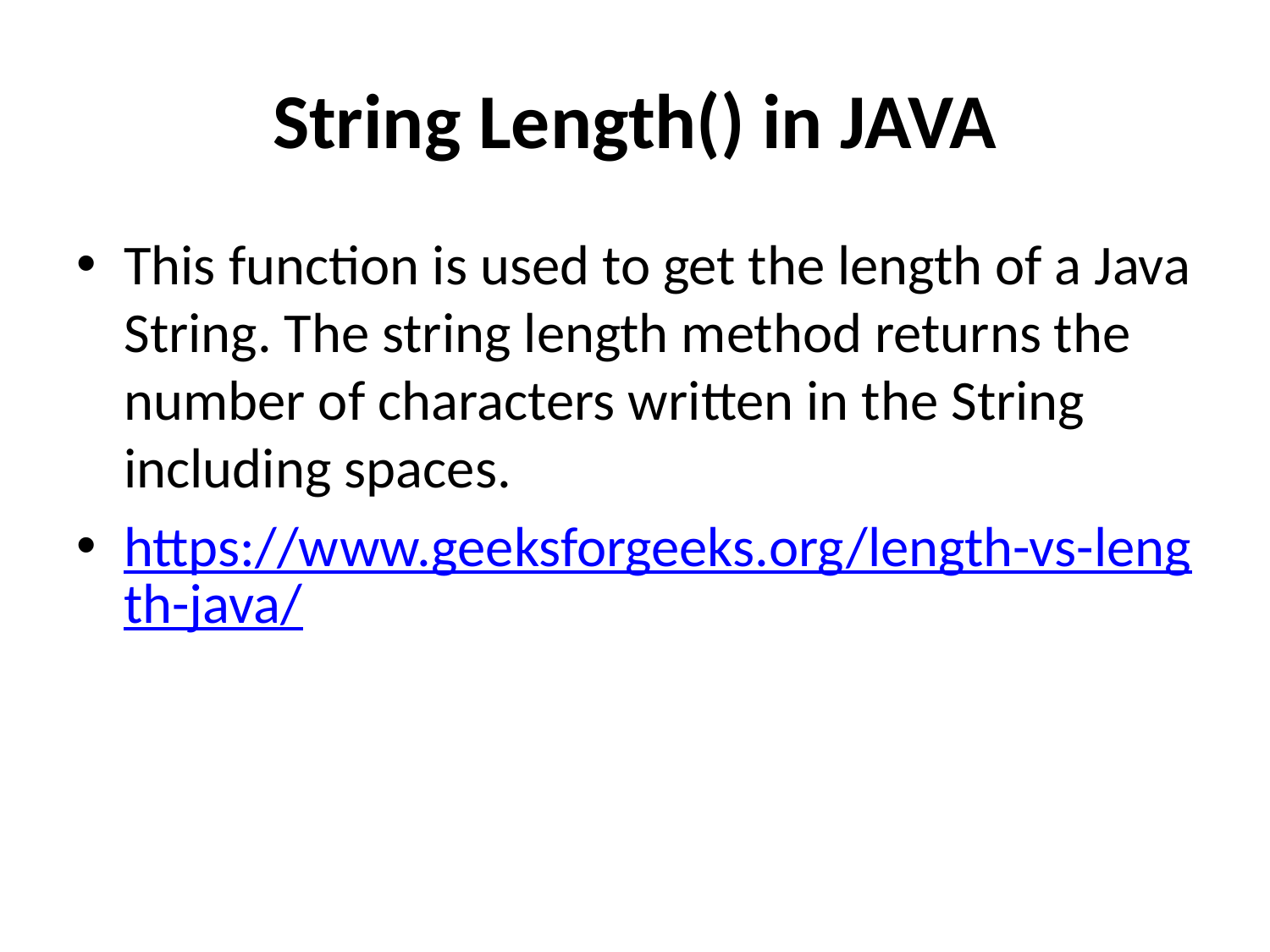

# String Length() in JAVA
This function is used to get the length of a Java String. The string length method returns the number of characters written in the String including spaces.
https://www.geeksforgeeks.org/length-vs-length-java/